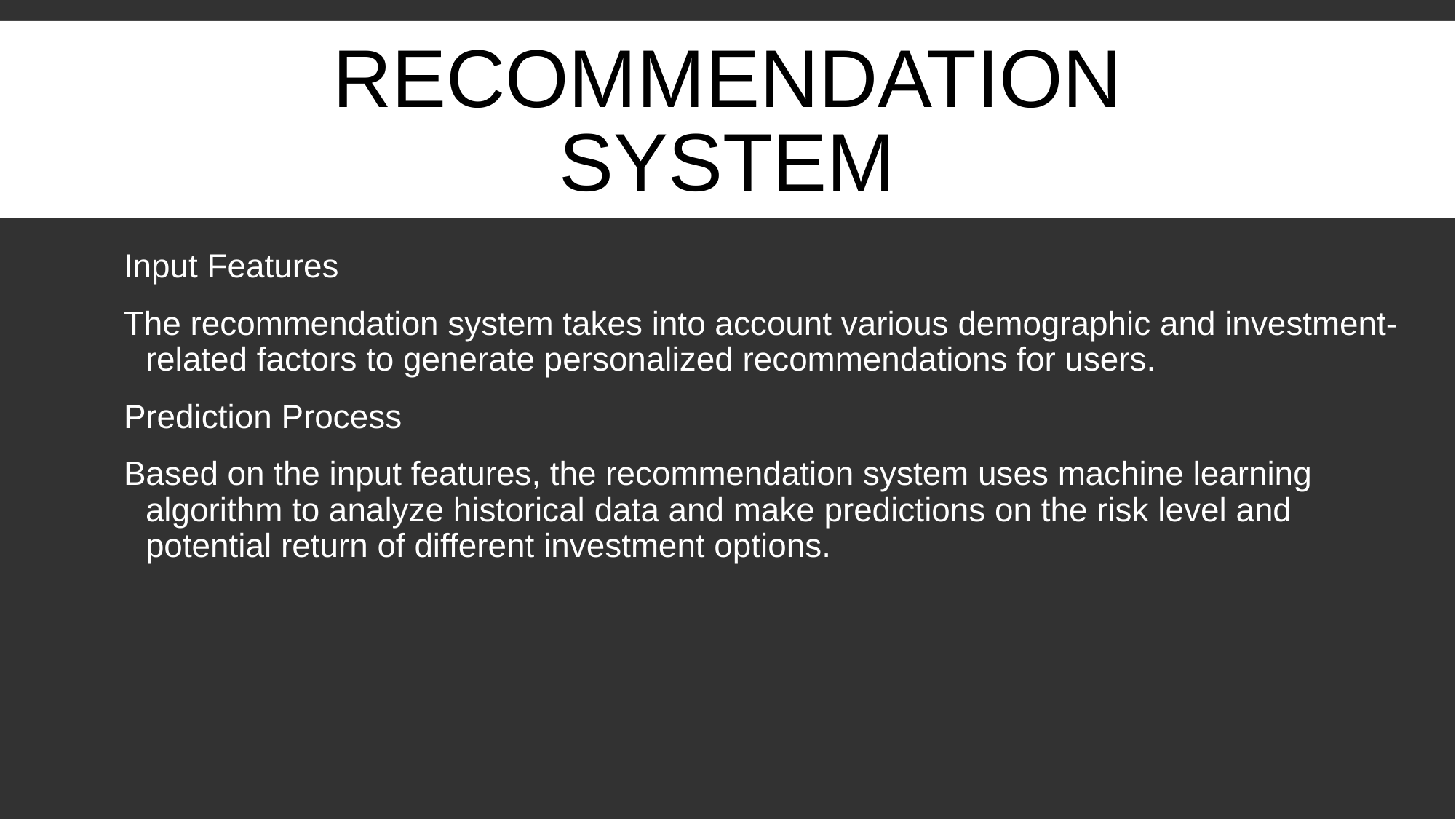

# Recommendation System
Input Features
The recommendation system takes into account various demographic and investment-related factors to generate personalized recommendations for users.
Prediction Process
Based on the input features, the recommendation system uses machine learning algorithm to analyze historical data and make predictions on the risk level and potential return of different investment options.